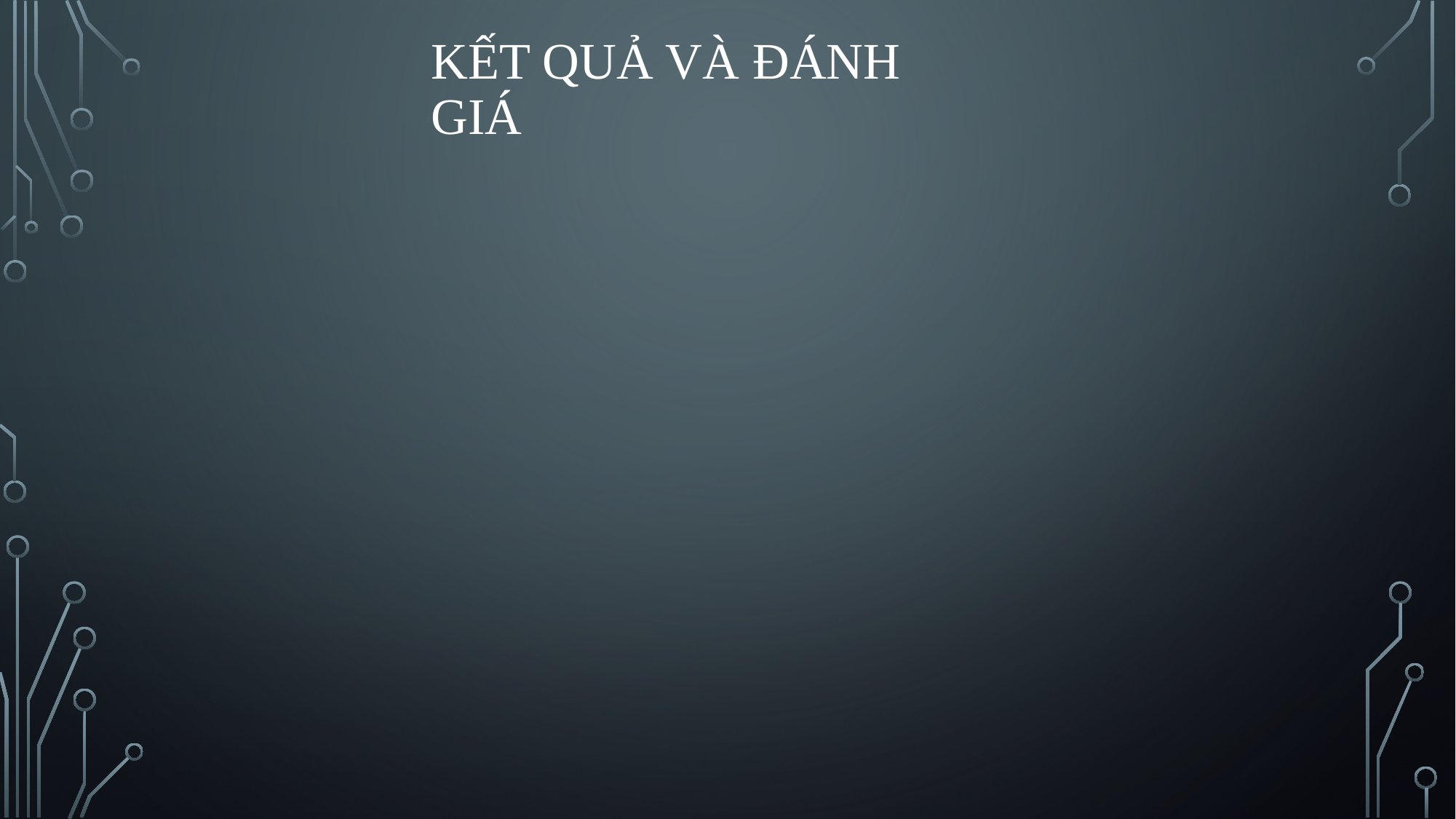

# Kết Quả và đánh giá
22